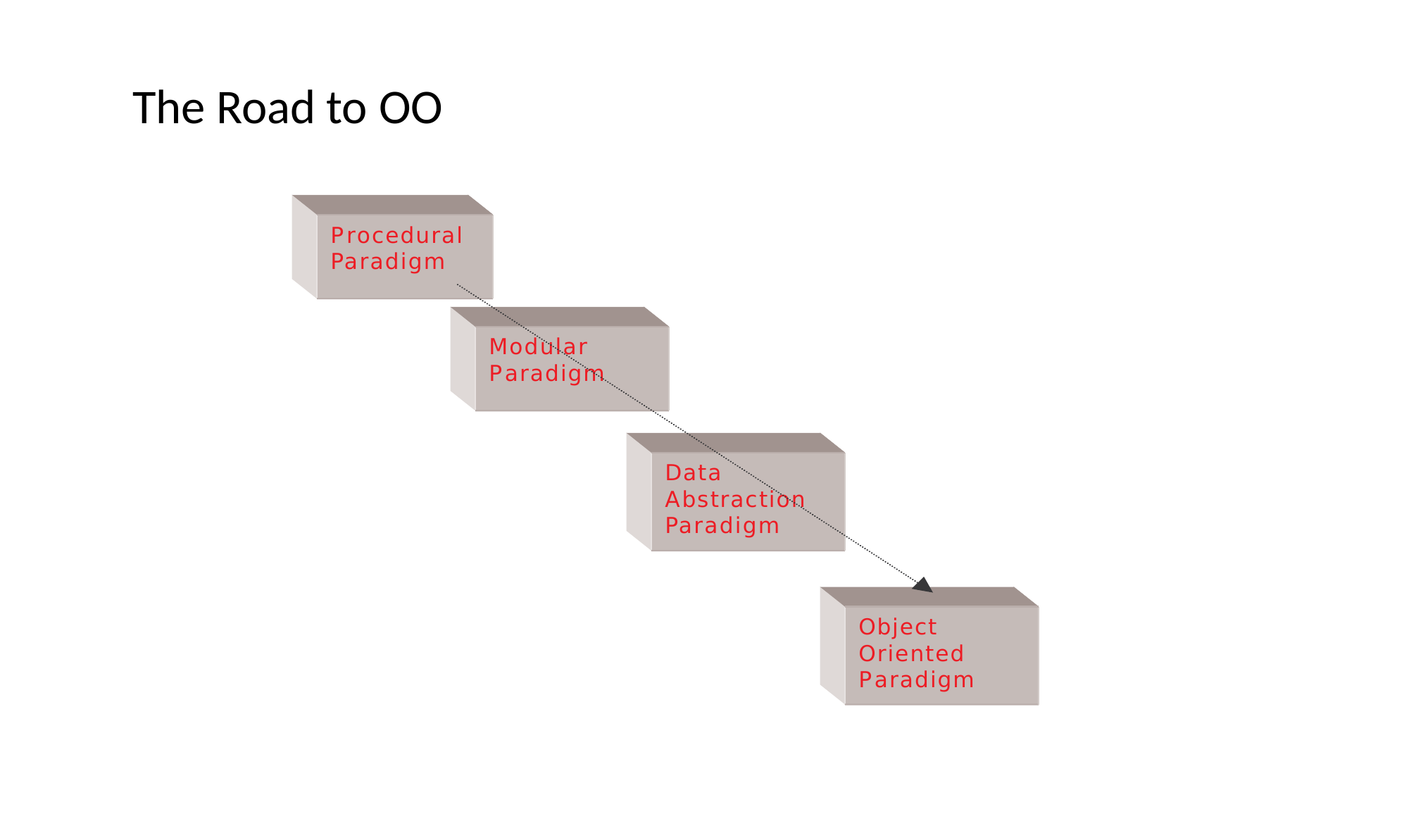

# The Road to OO

Procedural  Paradigm

Modular  Paradigm

Data  Abstraction  Paradigm

Object  Oriented  Paradigm